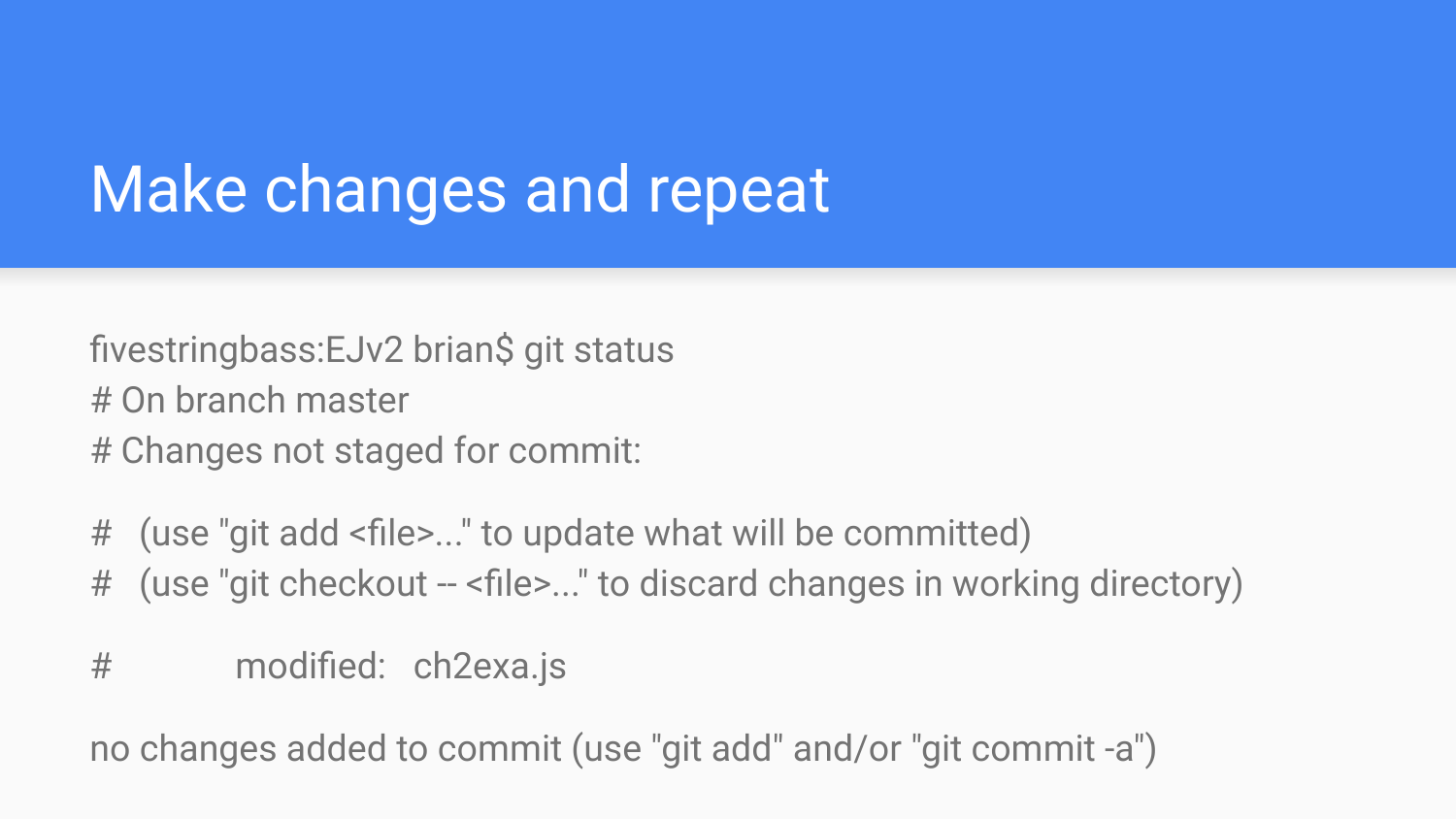

# Make changes and repeat
fivestringbass:EJv2 brian$ git status
# On branch master
# Changes not staged for commit:
#   (use "git add <file>..." to update what will be committed) #   (use "git checkout -- <file>..." to discard changes in working directory)
#	modified:   ch2exa.js
no changes added to commit (use "git add" and/or "git commit -a")